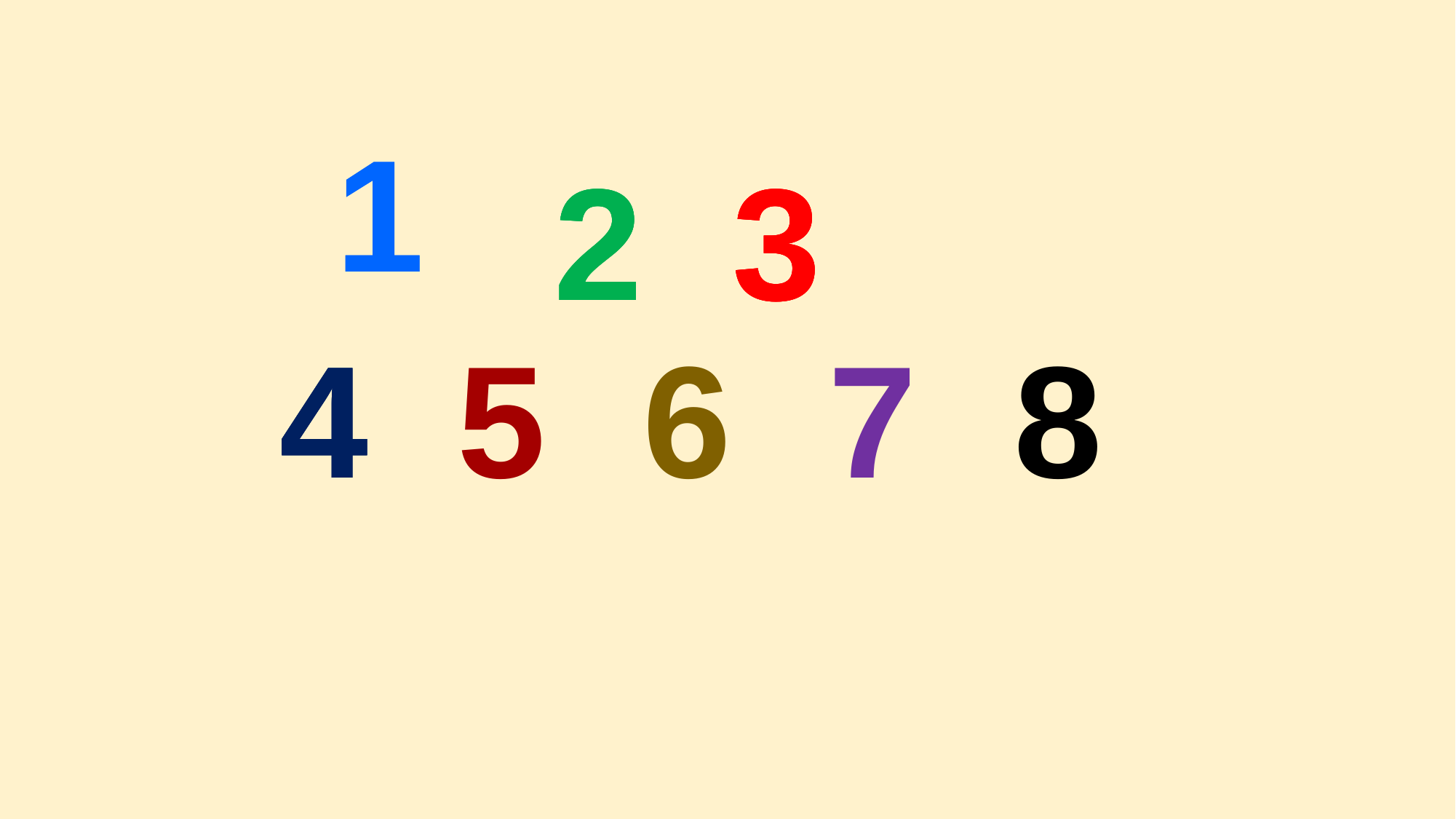

1
1
2
2
3
3
2
3
4
4
8
6
7
5
4